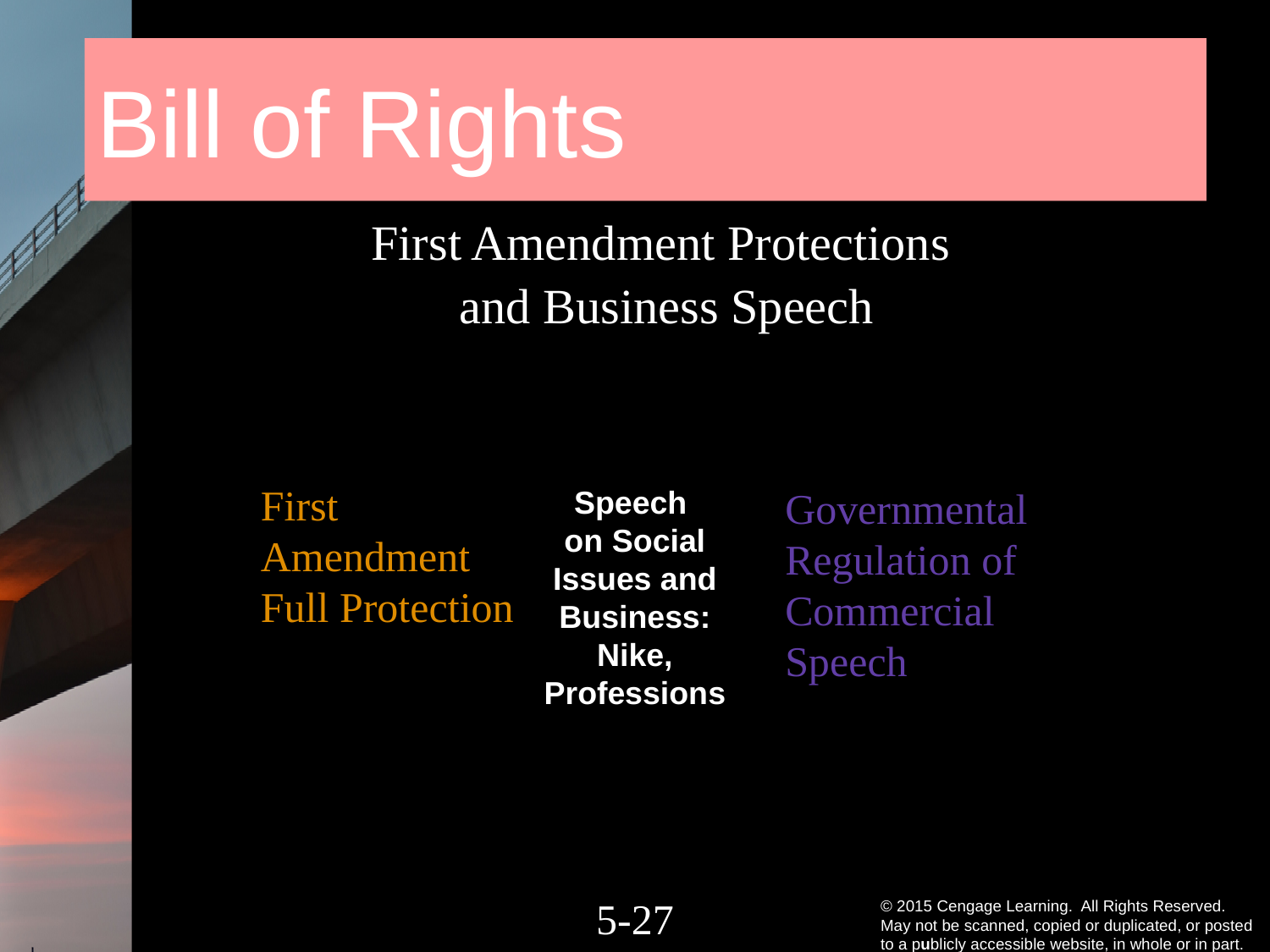

# Bill of Rights
First Amendment Protections
and Business Speech

First Amendment Full Protection
Speech
on Social Issues and Business: Nike, Professions
Governmental Regulation of Commercial Speech
Business Political Speech
Business Advertising
5-27